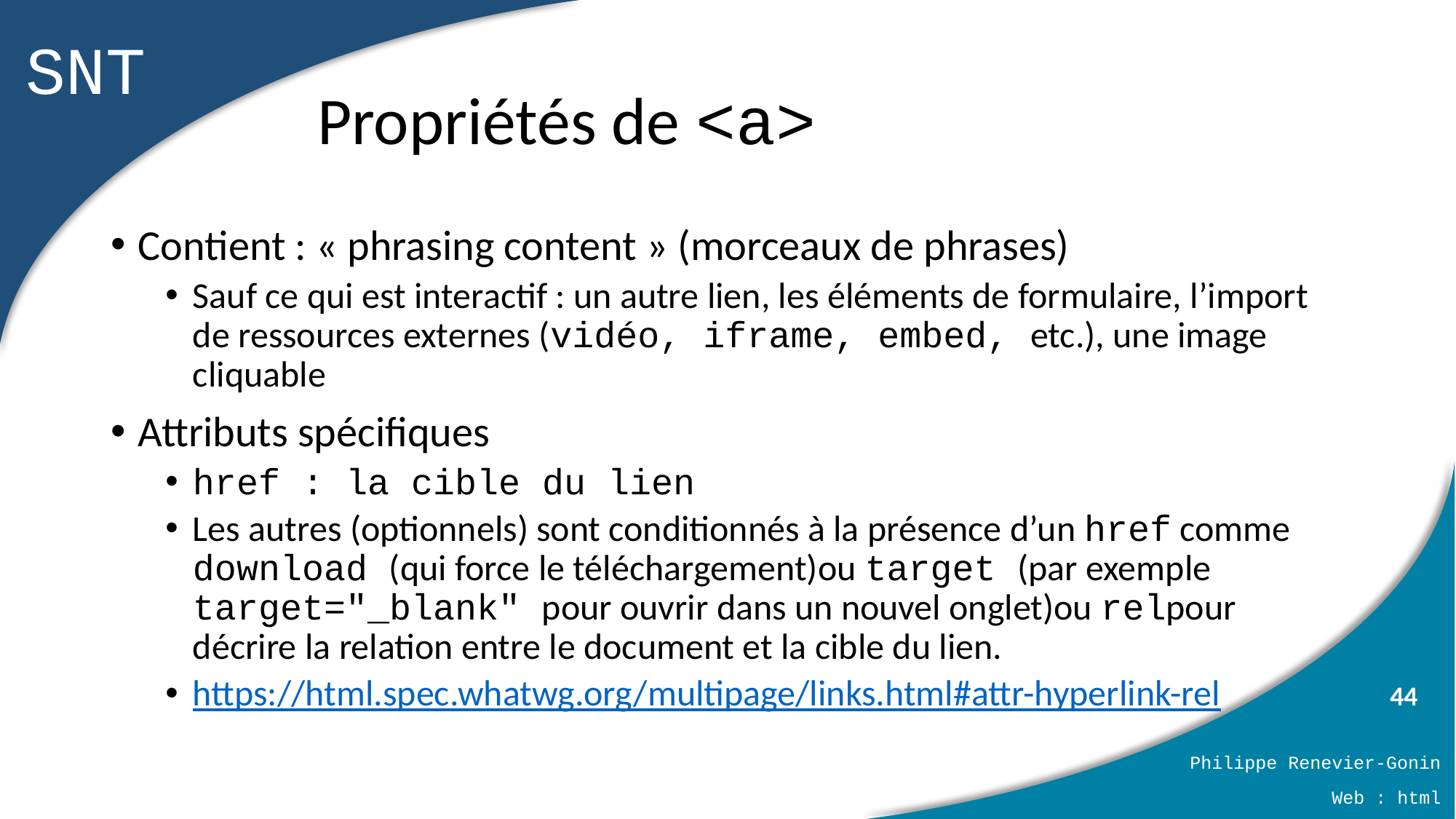

# Propriétés de <a>
Contient : « phrasing content » (morceaux de phrases)
Sauf ce qui est interactif : un autre lien, les éléments de formulaire, l’import de ressources externes (vidéo, iframe, embed, etc.), une image cliquable
Attributs spécifiques
href : la cible du lien
Les autres (optionnels) sont conditionnés à la présence d’un href comme download (qui force le téléchargement)ou target (par exemple target="_blank" pour ouvrir dans un nouvel onglet)ou relpour décrire la relation entre le document et la cible du lien.
https://html.spec.whatwg.org/multipage/links.html#attr-hyperlink-rel